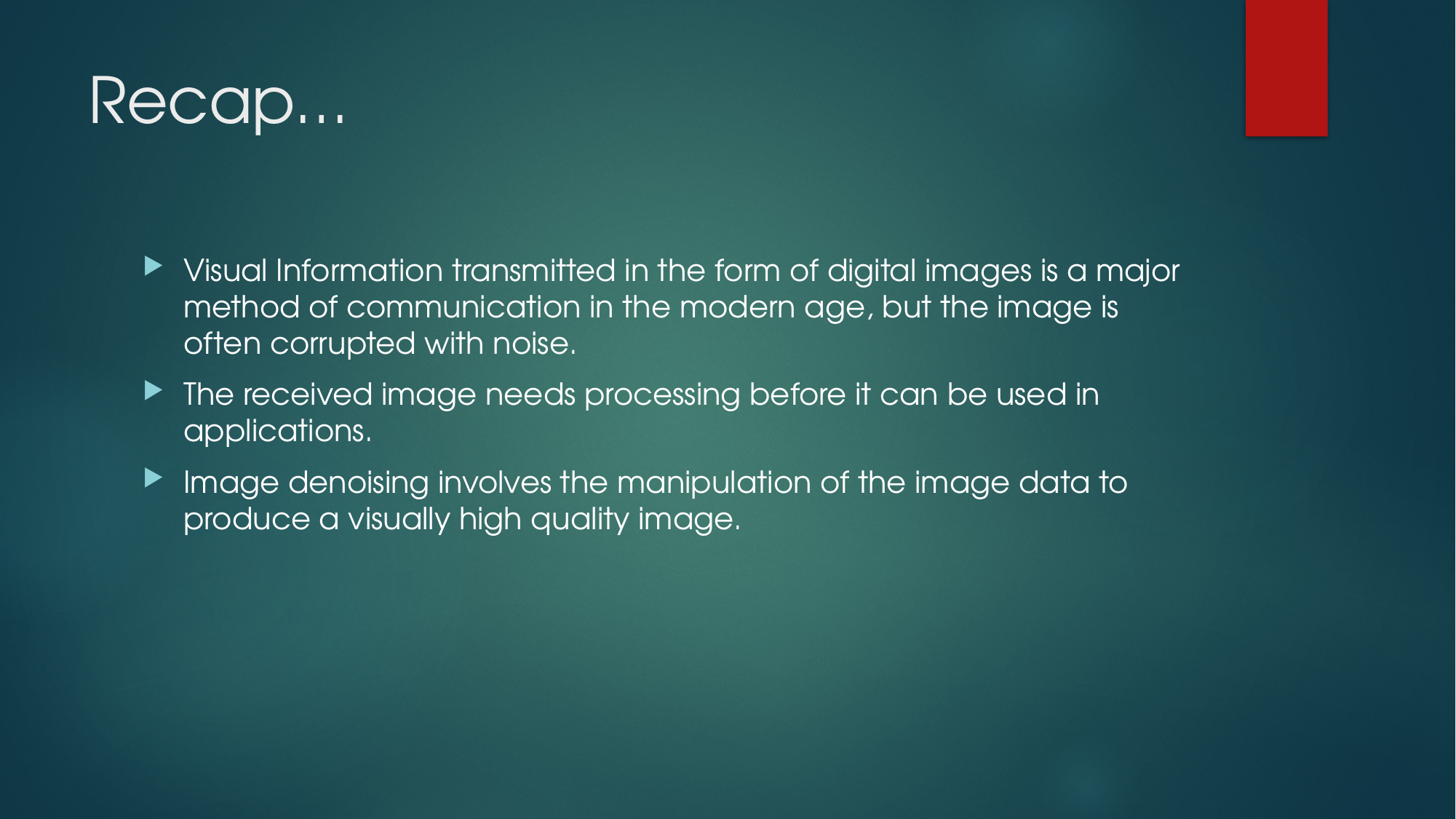

# Recap…
Visual Information transmitted in the form of digital images is a major method of communication in the modern age, but the image is often corrupted with noise.
The received image needs processing before it can be used in applications.
Image denoising involves the manipulation of the image data to produce a visually high quality image.